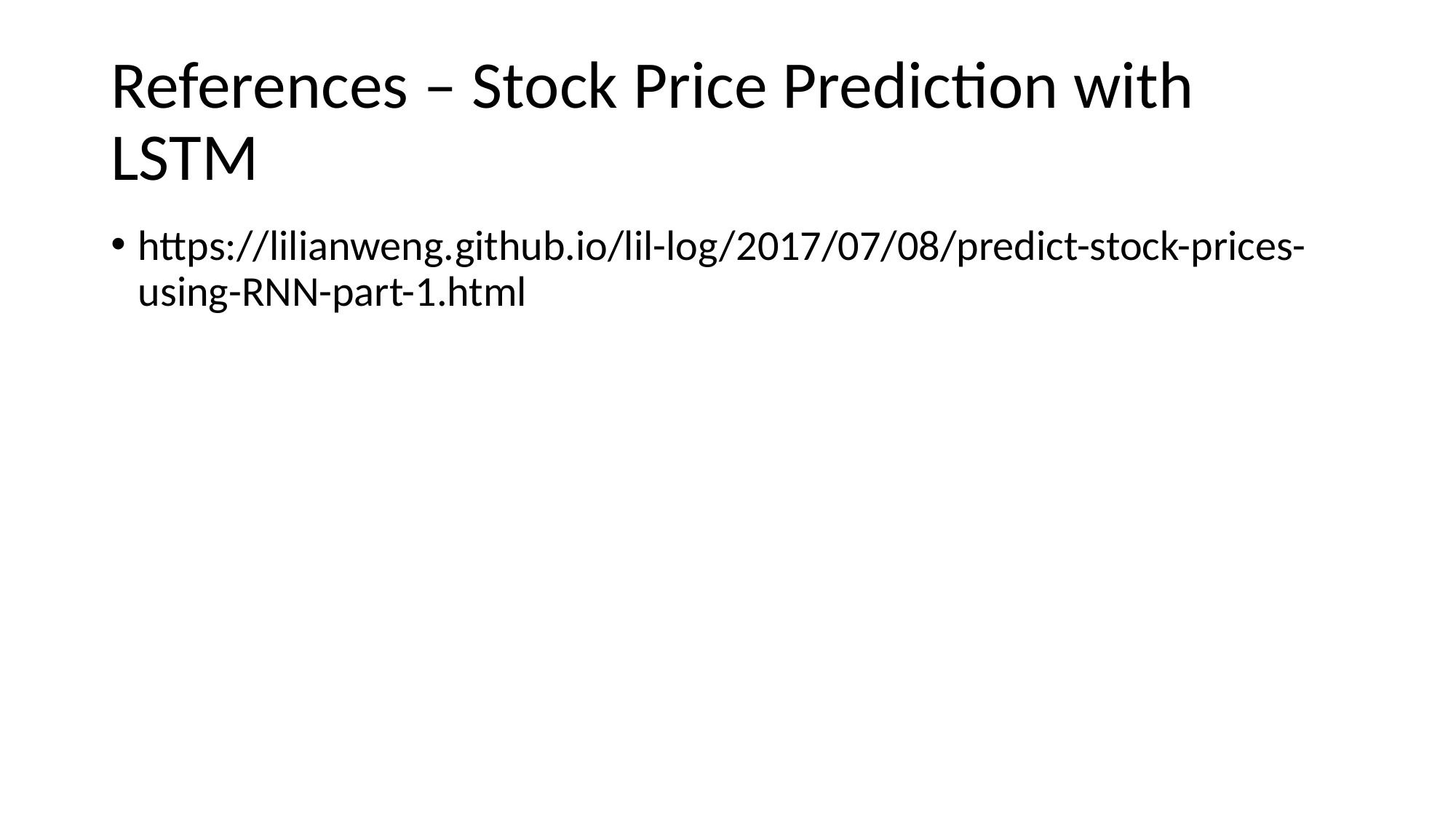

# References – Stock Price Prediction with LSTM
https://lilianweng.github.io/lil-log/2017/07/08/predict-stock-prices-using-RNN-part-1.html